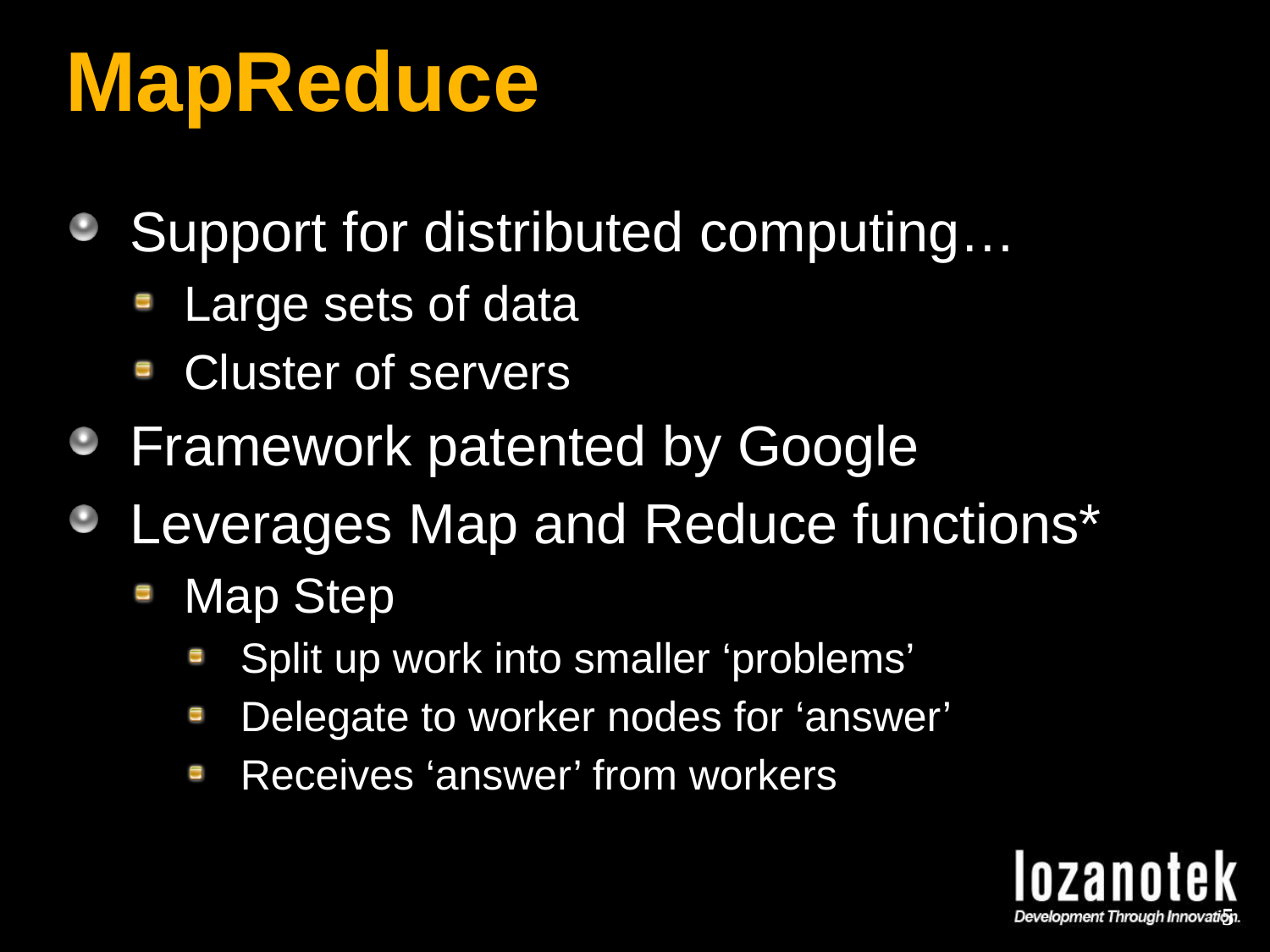

# MapReduce
Support for distributed computing…
Large sets of data
Cluster of servers
Framework patented by Google
Leverages Map and Reduce functions*
Map Step
Split up work into smaller ‘problems’
Delegate to worker nodes for ‘answer’
Receives ‘answer’ from workers
5